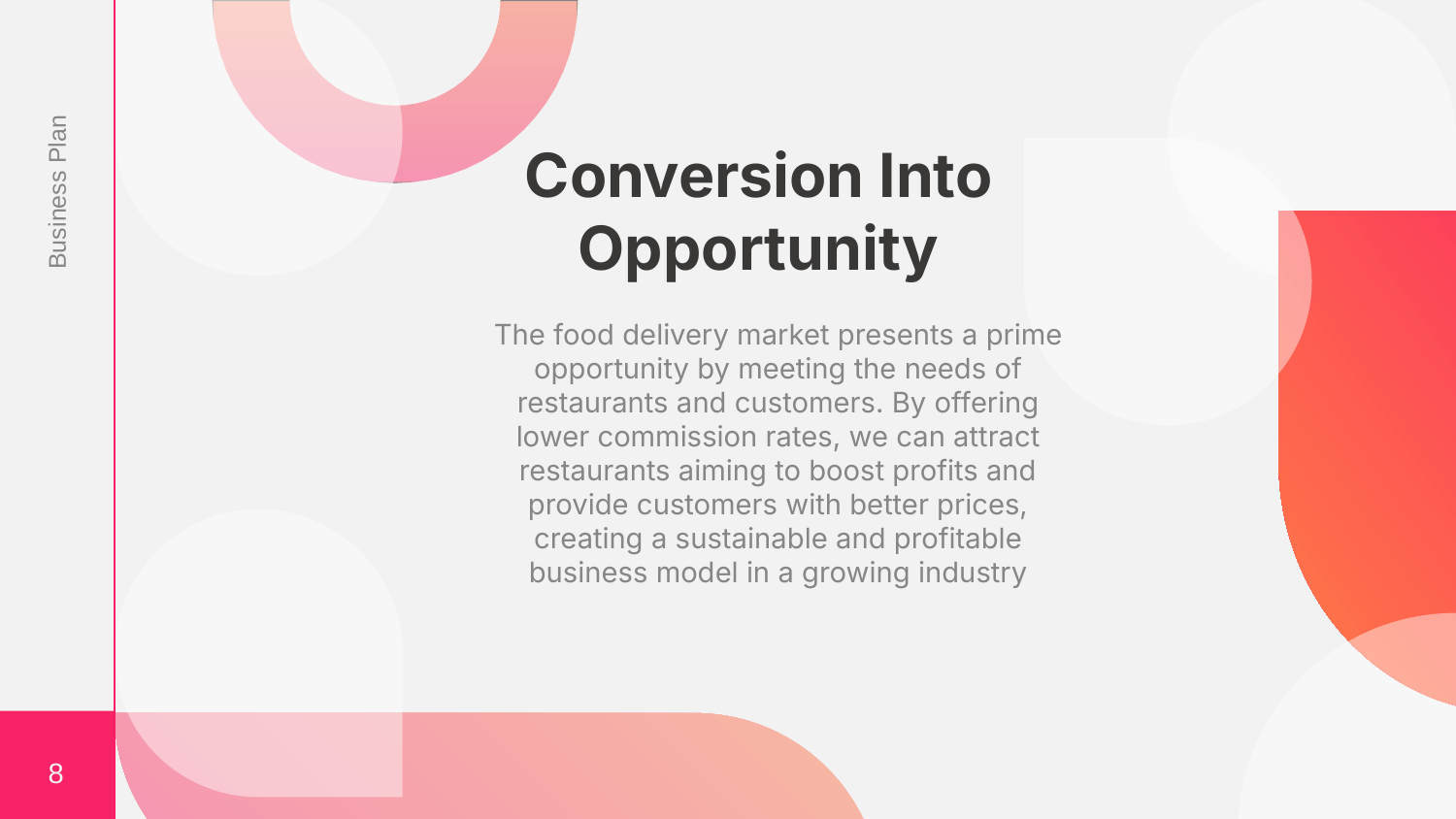

# Conversion Into Opportunity
Business Plan
The food delivery market presents a prime opportunity by meeting the needs of restaurants and customers. By offering lower commission rates, we can attract restaurants aiming to boost profits and provide customers with better prices, creating a sustainable and profitable business model in a growing industry